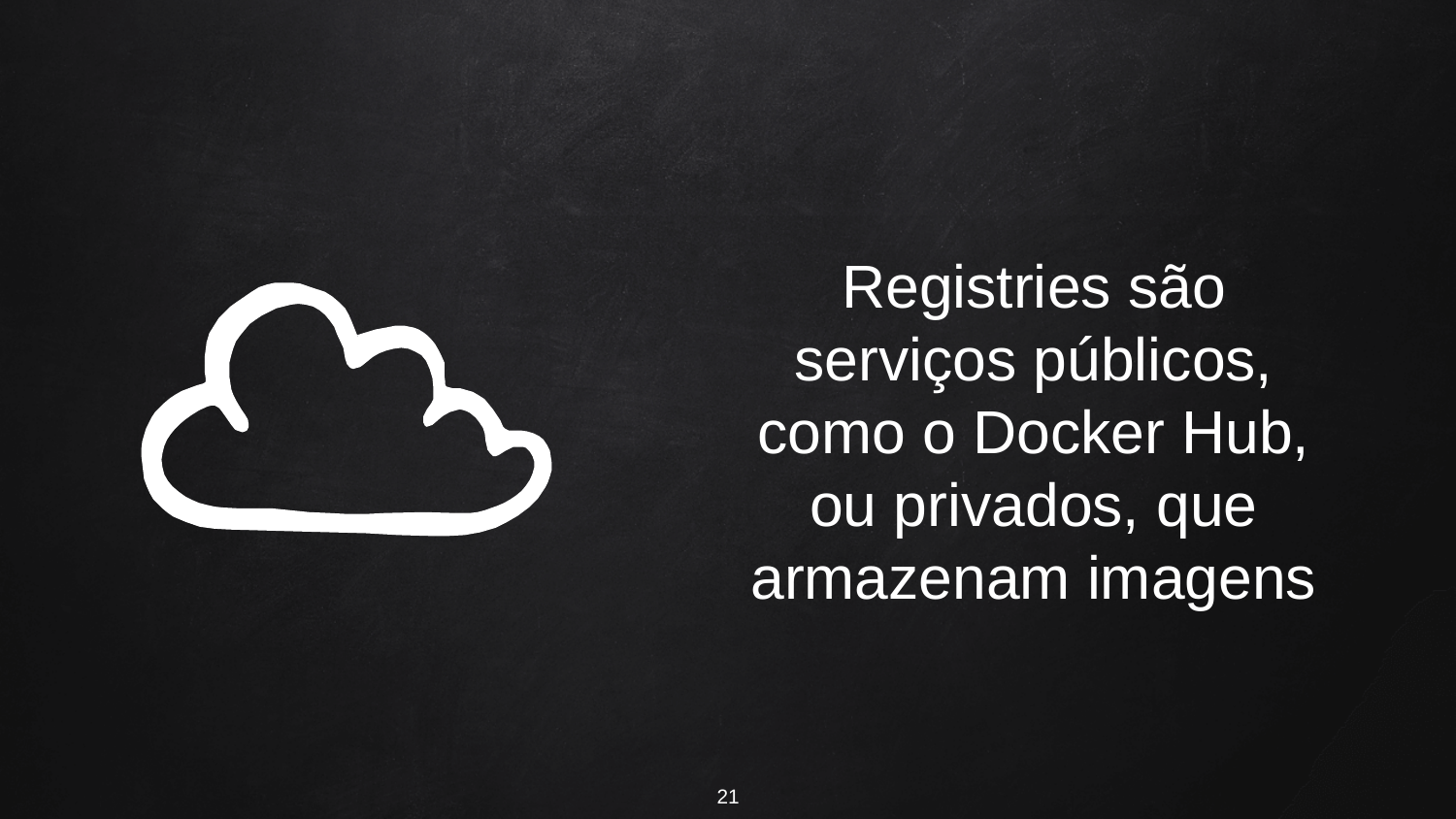

Registries são serviços públicos, como o Docker Hub, ou privados, que armazenam imagens

21